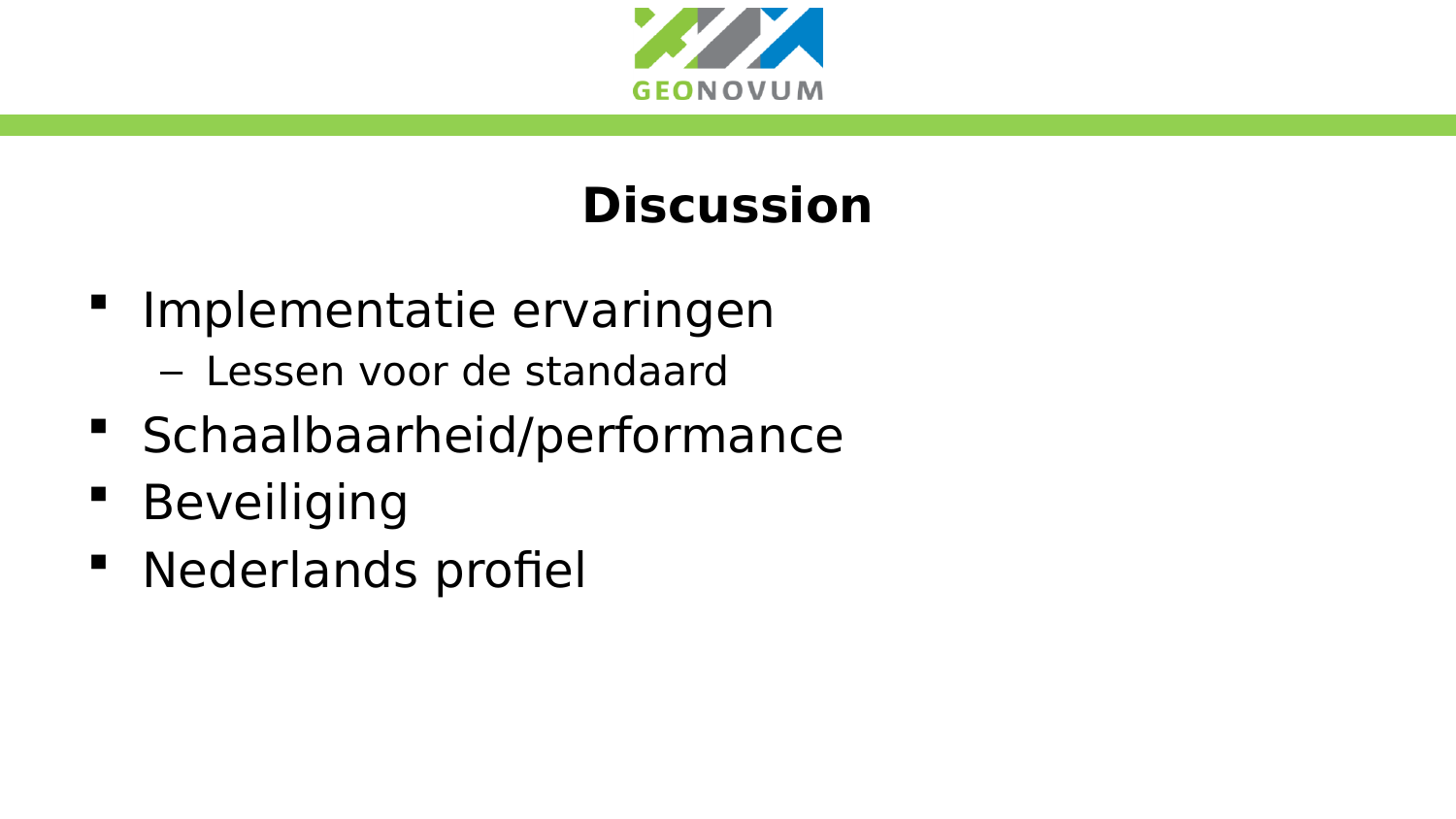

# Discussion
Implementatie ervaringen
Lessen voor de standaard
Schaalbaarheid/performance
Beveiliging
Nederlands profiel